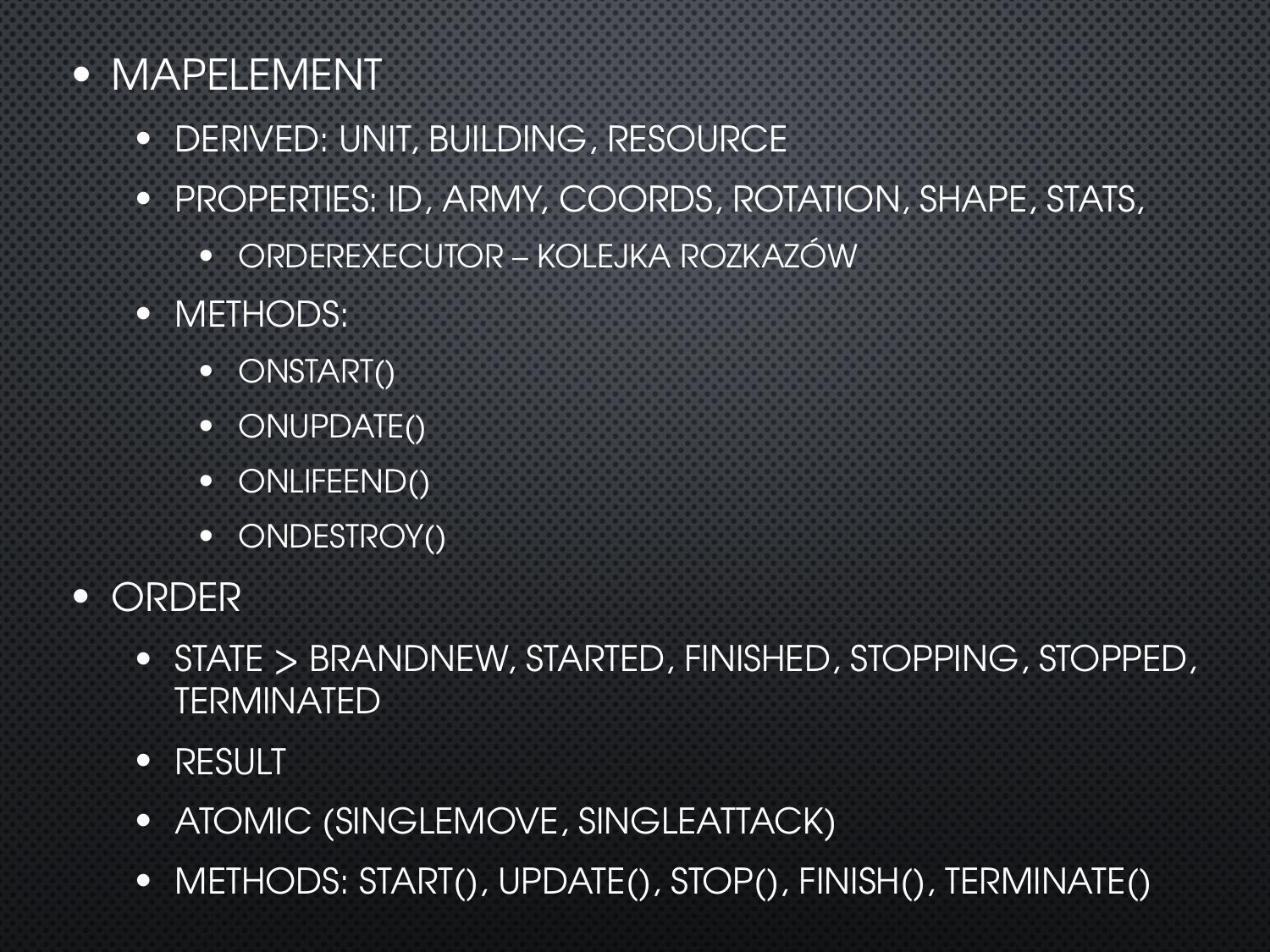

MapElement
Derived: Unit, Building, Resource
Properties: Id, Army, Coords, Rotation, Shape, Stats,
OrderExecutor – kolejka rozkazów
Methods:
OnStart()
OnUpdate()
OnLifeEnd()
OnDestroy()
Order
State > BrandNew, Started, Finished, Stopping, Stopped, Terminated
Result
Atomic (SingleMove, SingleAttack)
Methods: Start(), Update(), Stop(), Finish(), Terminate()